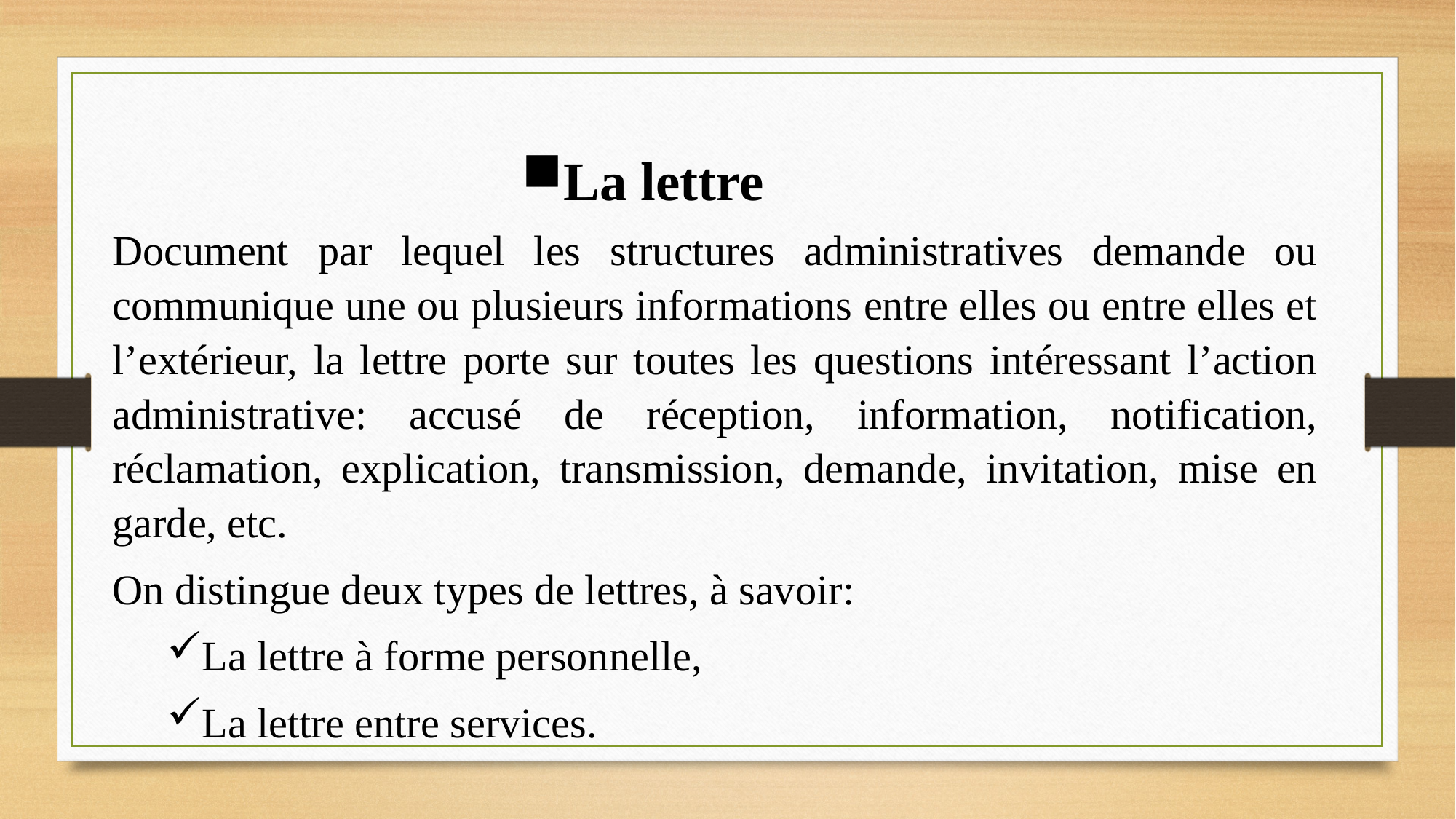

La lettre
Document par lequel les structures administratives demande ou communique une ou plusieurs informations entre elles ou entre elles et l’extérieur, la lettre porte sur toutes les questions intéressant l’action administrative: accusé de réception, information, notification, réclamation, explication, transmission, demande, invitation, mise en garde, etc.
On distingue deux types de lettres, à savoir:
La lettre à forme personnelle,
La lettre entre services.